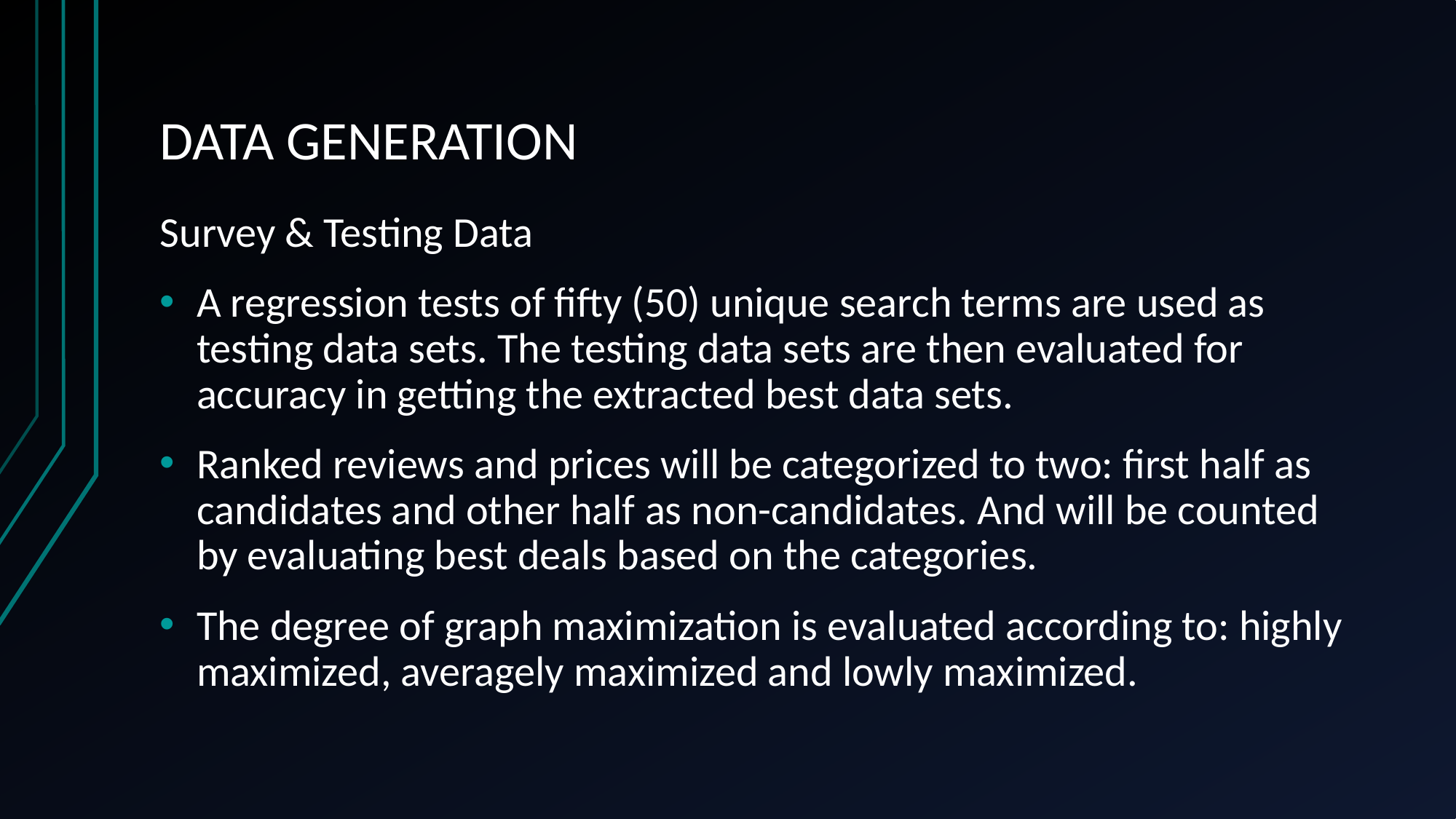

# DATA GENERATION
Survey & Testing Data
A regression tests of fifty (50) unique search terms are used as testing data sets. The testing data sets are then evaluated for accuracy in getting the extracted best data sets.
Ranked reviews and prices will be categorized to two: first half as candidates and other half as non-candidates. And will be counted by evaluating best deals based on the categories.
The degree of graph maximization is evaluated according to: highly maximized, averagely maximized and lowly maximized.